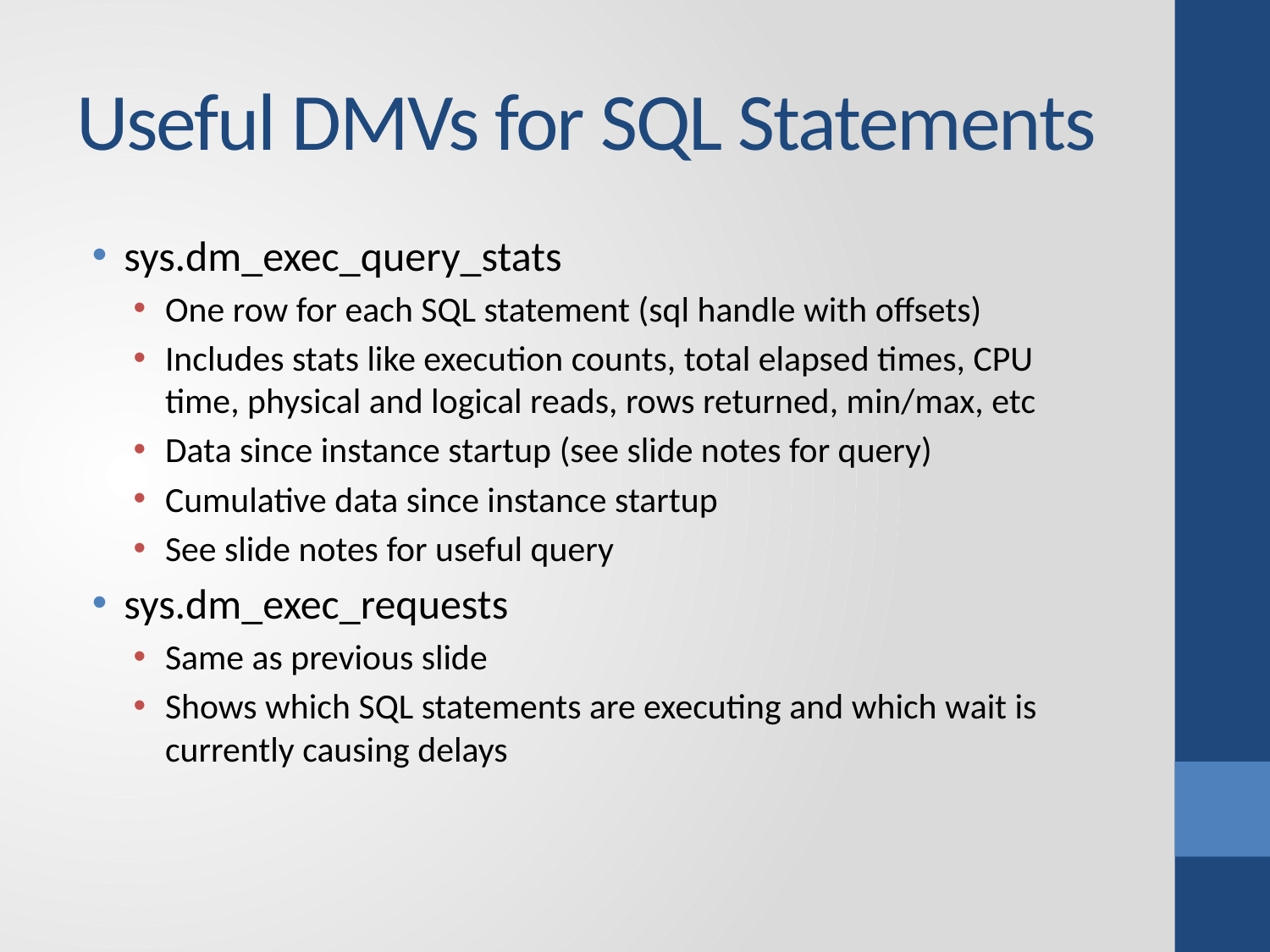

# Useful DMVs for SQL Statements
sys.dm_exec_query_stats
One row for each SQL statement (sql handle with offsets)
Includes stats like execution counts, total elapsed times, CPU time, physical and logical reads, rows returned, min/max, etc
Data since instance startup (see slide notes for query)
Cumulative data since instance startup
See slide notes for useful query
sys.dm_exec_requests
Same as previous slide
Shows which SQL statements are executing and which wait is currently causing delays